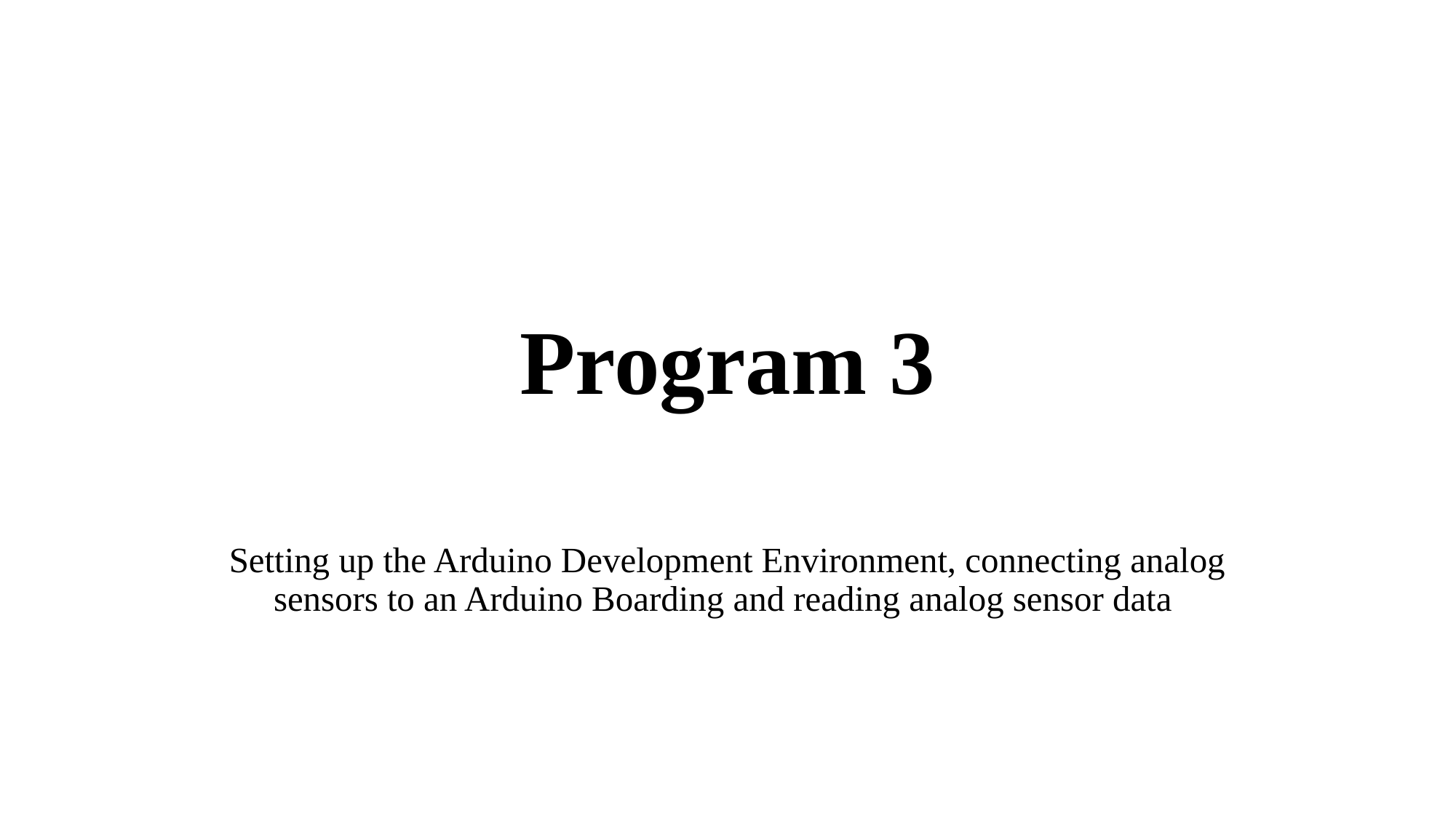

# Program 3

Setting up the Arduino Development Environment, connecting analog sensors to an Arduino Boarding and reading analog sensor data